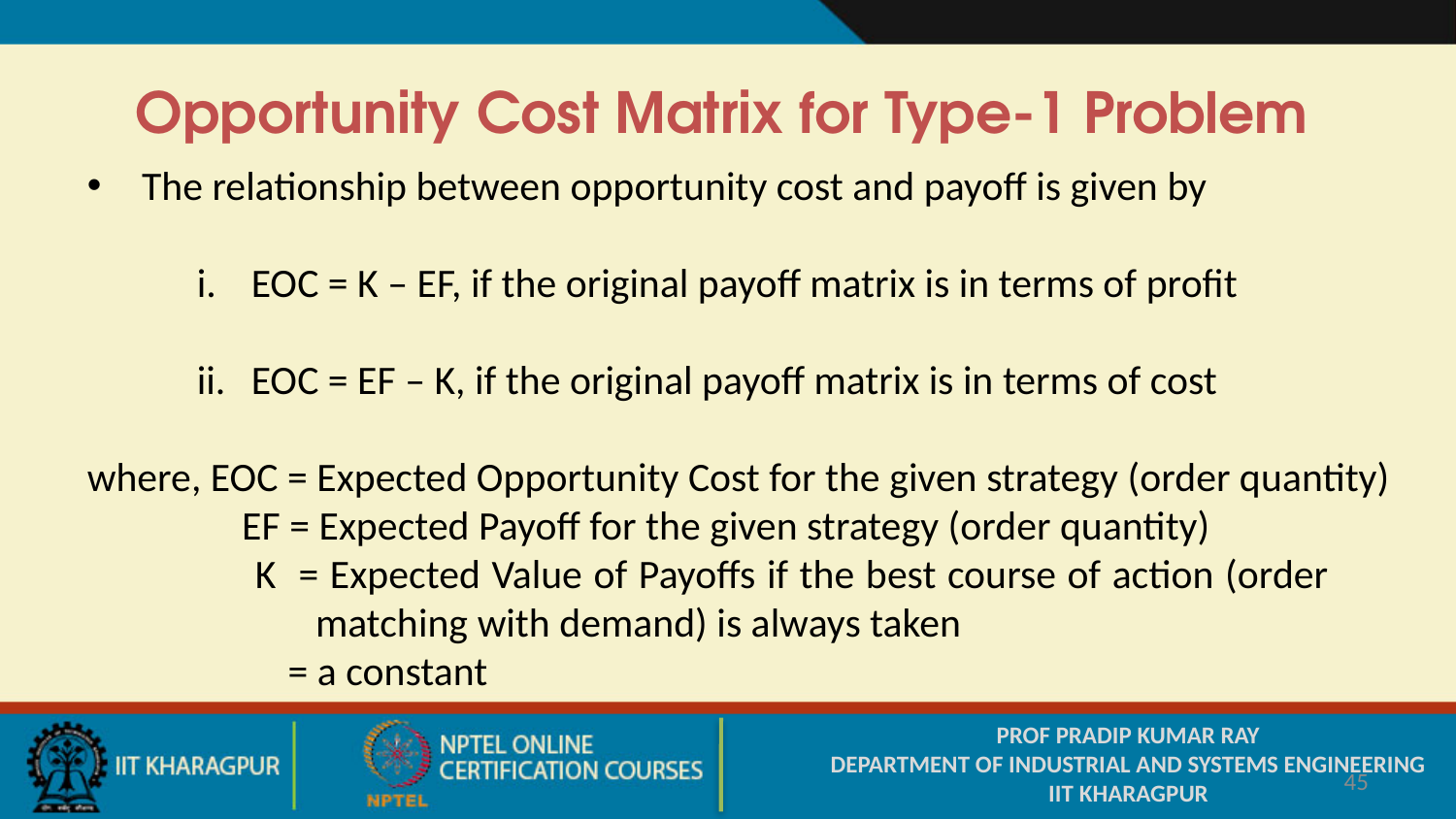

Opportunity Cost Matrix for Type-1 Problem
The relationship between opportunity cost and payoff is given by

EOC = K – EF, if the original payoff matrix is in terms of profit

EOC = EF – K, if the original payoff matrix is in terms of cost

where, EOC = Expected Opportunity Cost for the given strategy (order quantity)
	 EF = Expected Payoff for the given strategy (order quantity)
	  K  = Expected Value of Payoffs if the best course of action (order 		         matching with demand) is always taken
	      = a constant
PROF PRADIP KUMAR RAY
DEPARTMENT OF INDUSTRIAL AND SYSTEMS ENGINEERING
IIT KHARAGPUR
45